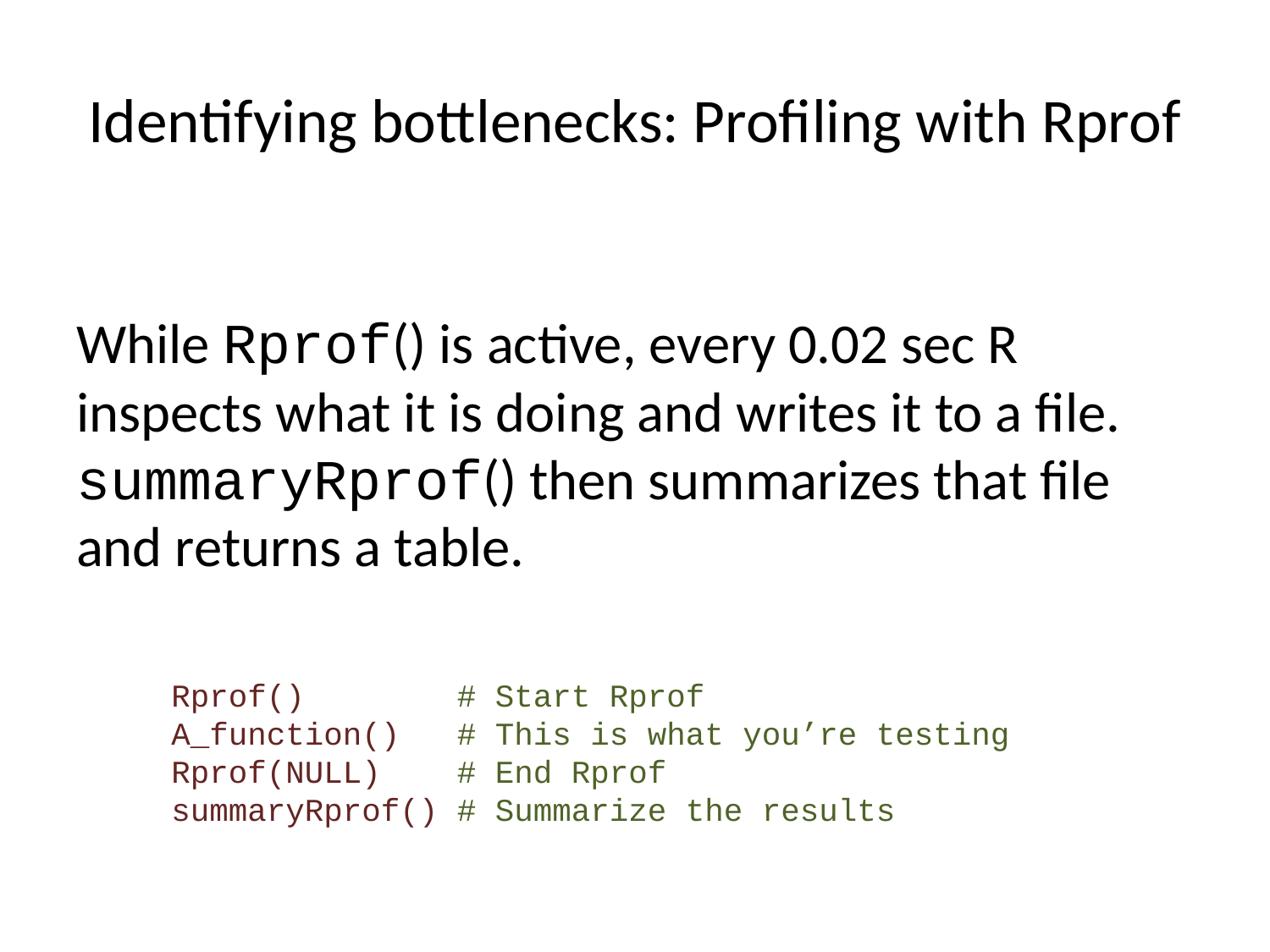

# Identifying bottlenecks: Profiling with Rprof

While Rprof() is active, every 0.02 sec R inspects what it is doing and writes it to a file. summaryRprof() then summarizes that file and returns a table.
Rprof()        # Start Rprof
A_function()   # This is what you’re testing
Rprof(NULL)    # End Rprof
summaryRprof() # Summarize the results